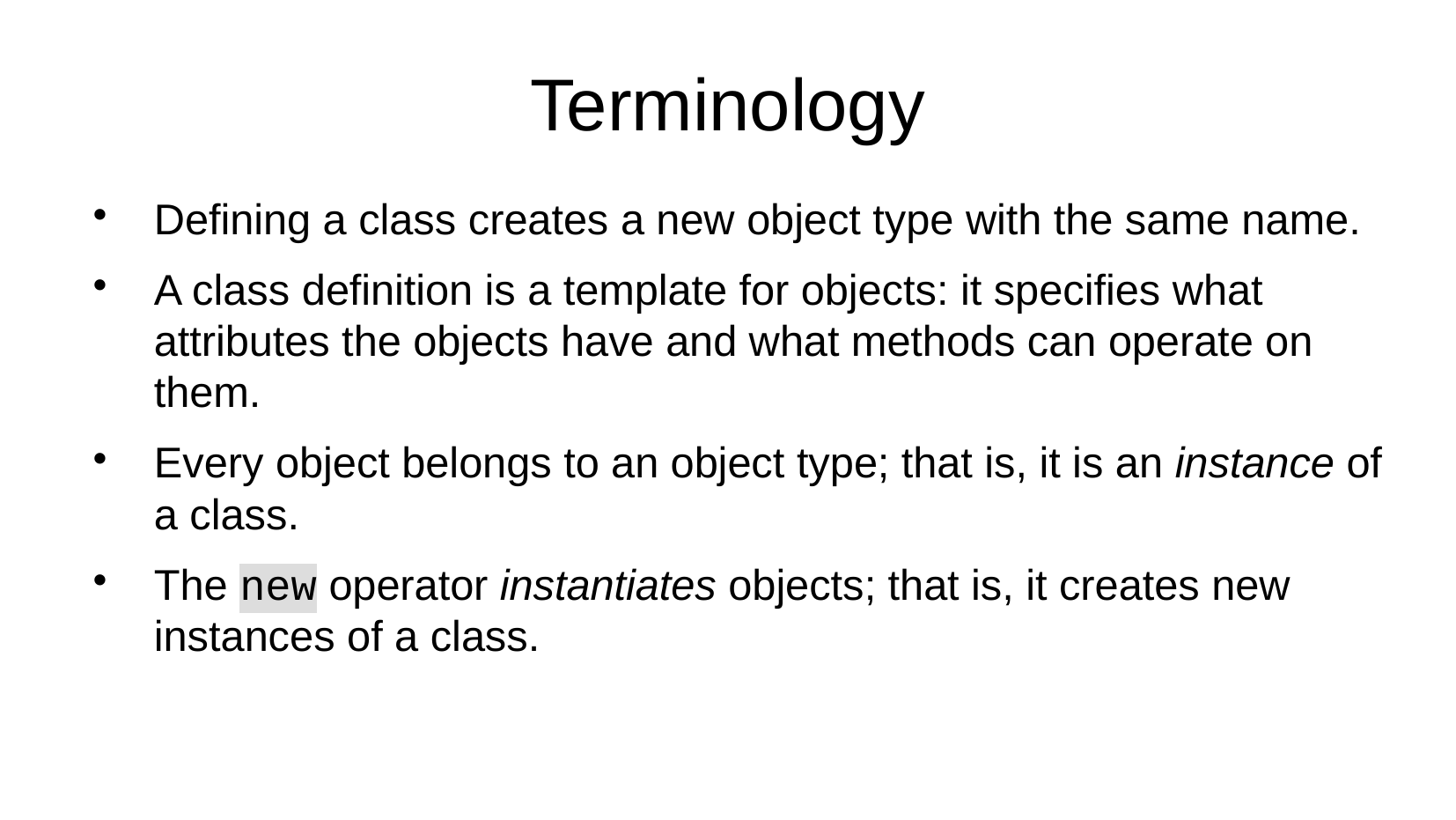

Terminology
Defining a class creates a new object type with the same name.
A class definition is a template for objects: it specifies what attributes the objects have and what methods can operate on them.
Every object belongs to an object type; that is, it is an instance of a class.
The new operator instantiates objects; that is, it creates new instances of a class.